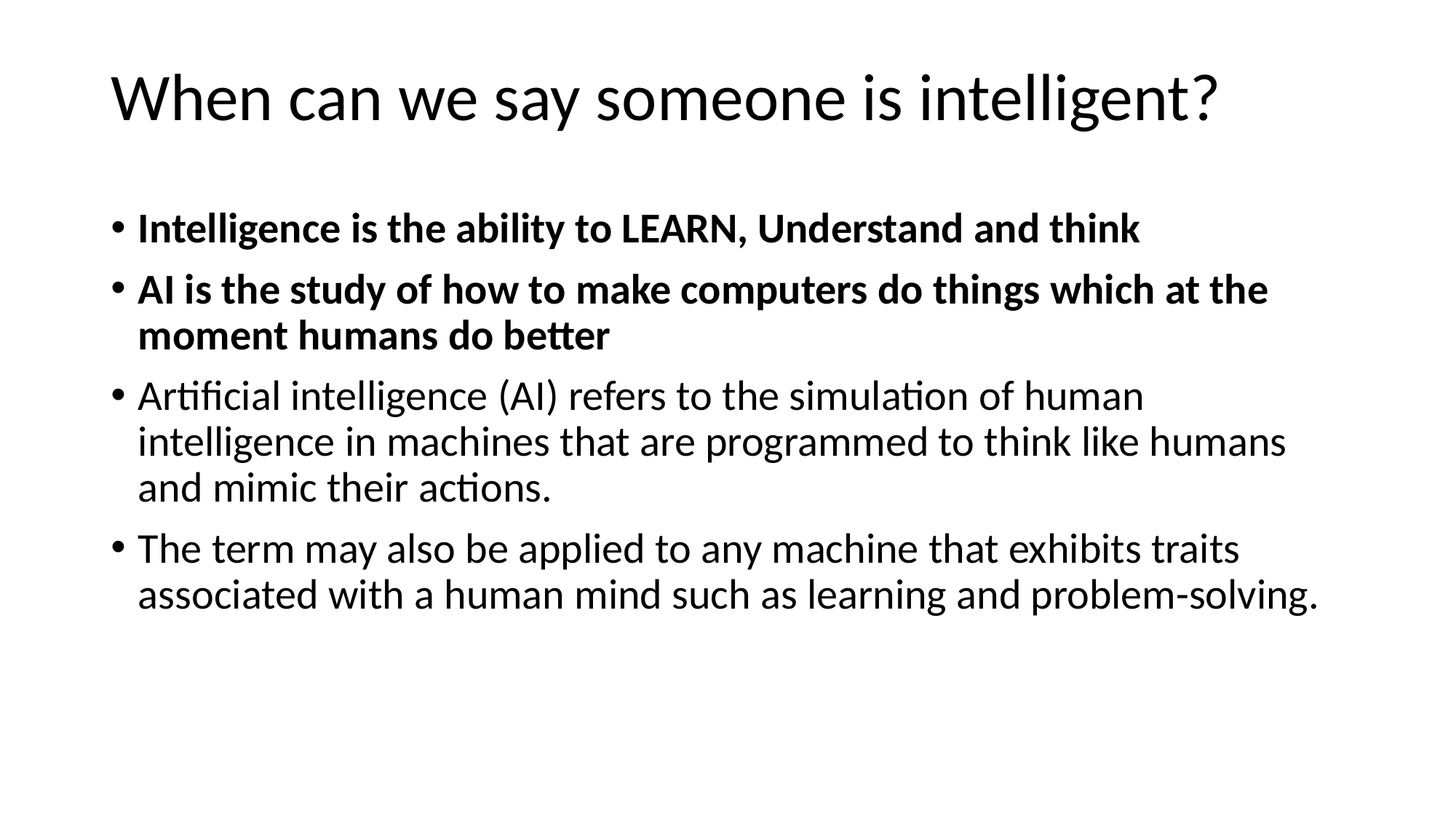

# When can we say someone is intelligent?
Intelligence is the ability to LEARN, Understand and think
AI is the study of how to make computers do things which at the moment humans do better
Artificial intelligence (AI) refers to the simulation of human intelligence in machines that are programmed to think like humans and mimic their actions.
The term may also be applied to any machine that exhibits traits associated with a human mind such as learning and problem-solving.